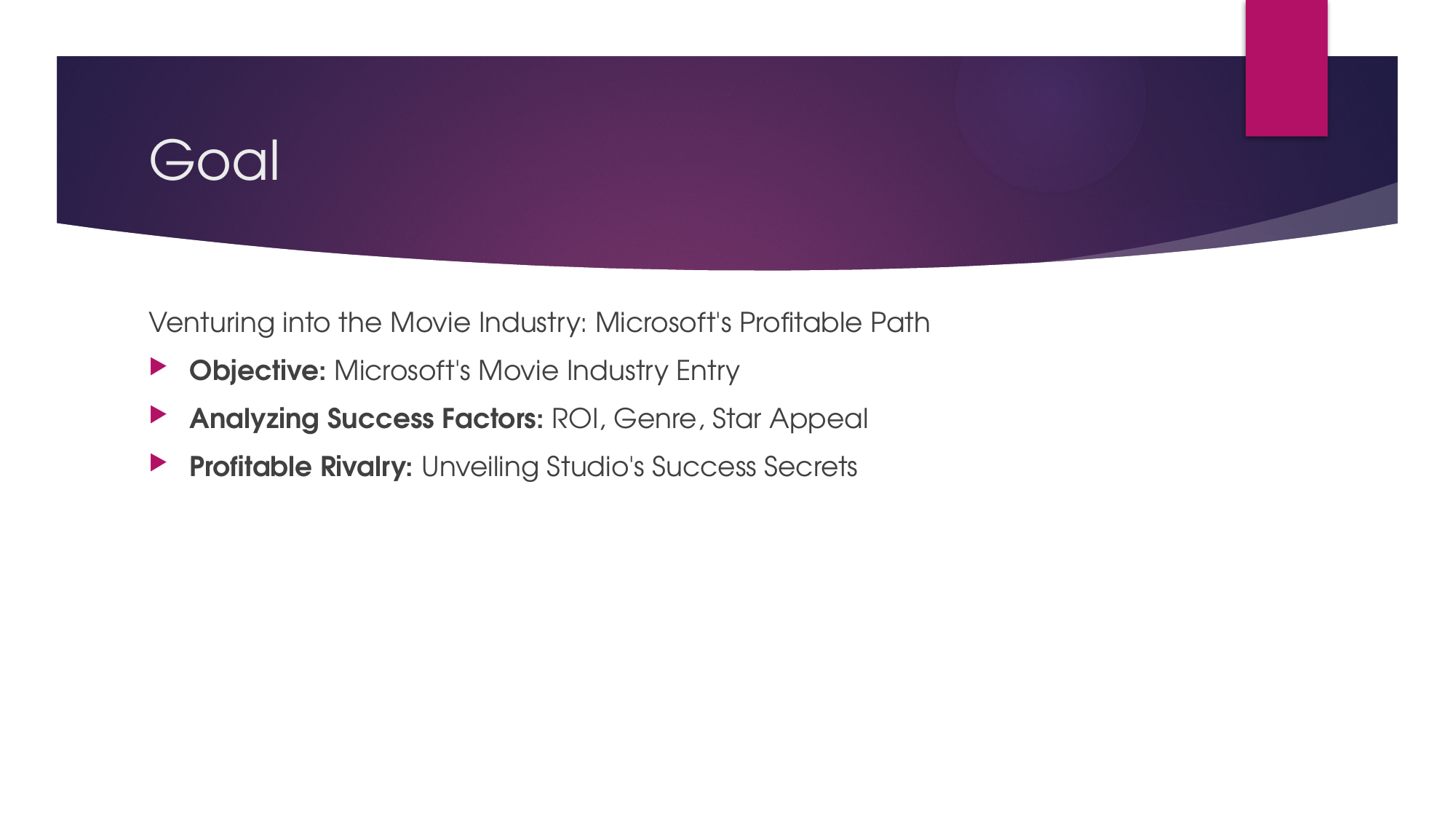

# Goal
Venturing into the Movie Industry: Microsoft's Profitable Path
Objective: Microsoft's Movie Industry Entry
Analyzing Success Factors: ROI, Genre, Star Appeal
Profitable Rivalry: Unveiling Studio's Success Secrets